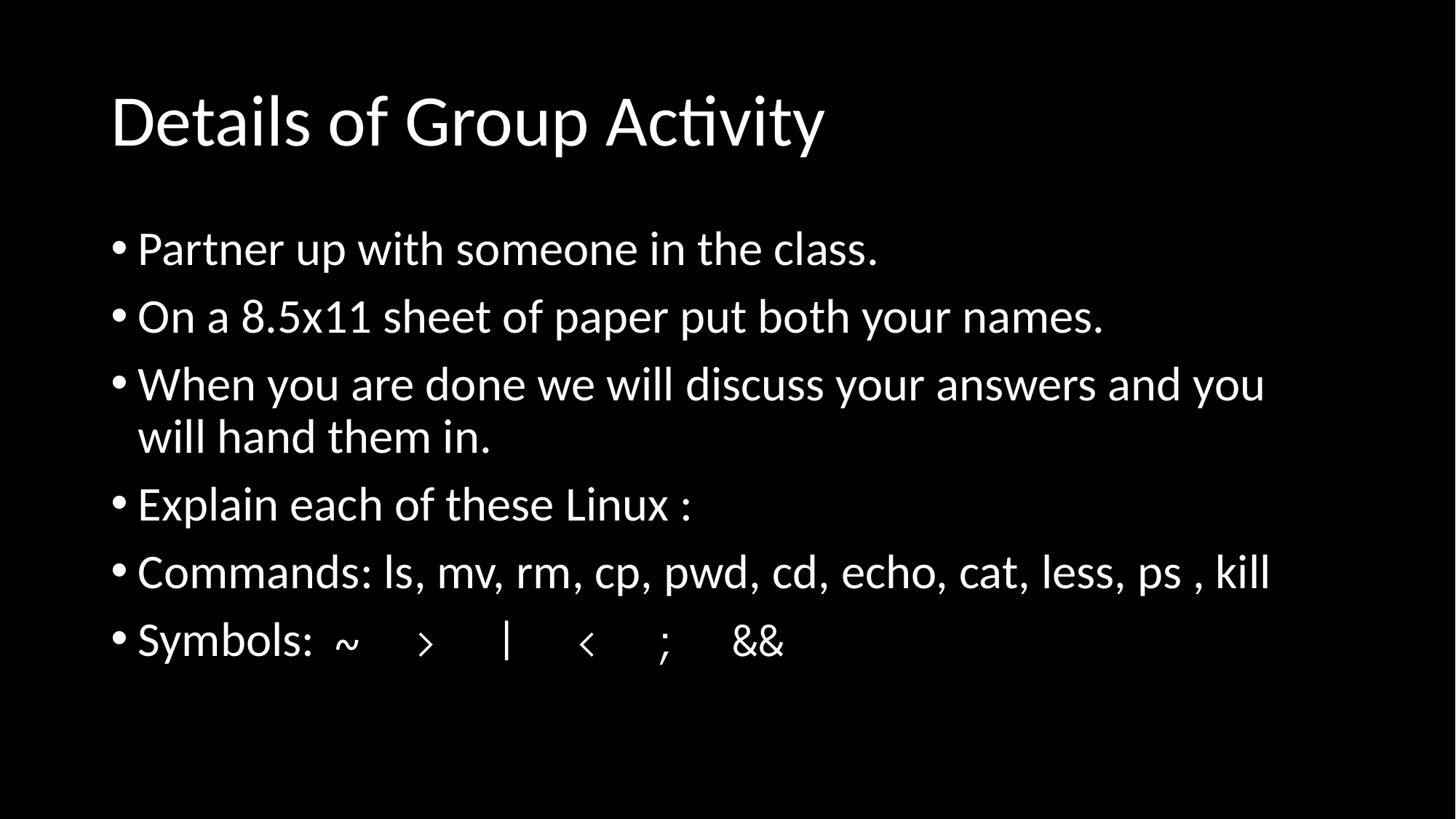

# Details of Group Activity
Partner up with someone in the class.
On a 8.5x11 sheet of paper put both your names.
When you are done we will discuss your answers and you will hand them in.
Explain each of these Linux :
Commands: ls, mv, rm, cp, pwd, cd, echo, cat, less, ps , kill
Symbols:  ~  >  |  <  ;  &&